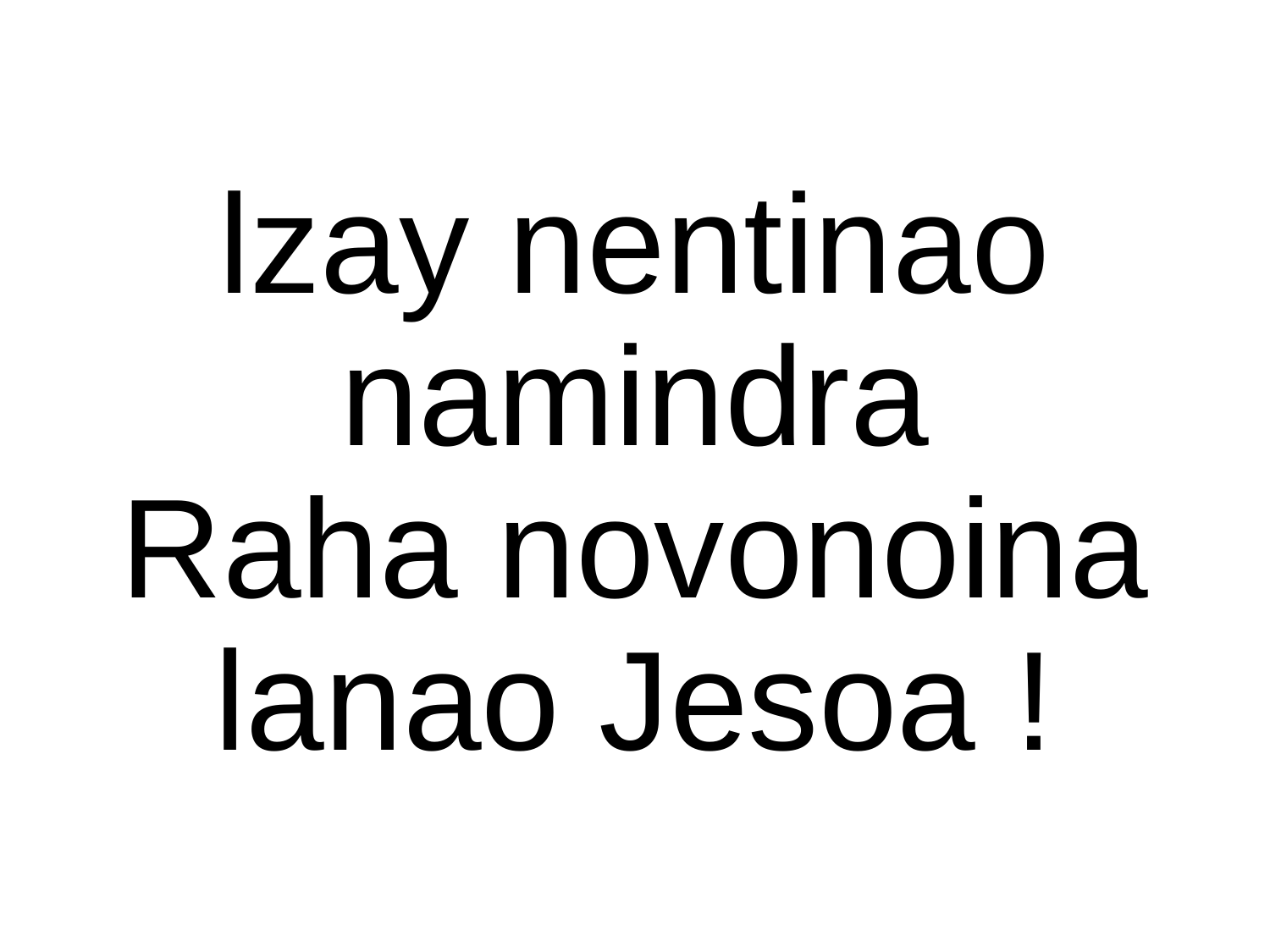

lzay nentinao namindra
Raha novonoina lanao Jesoa !